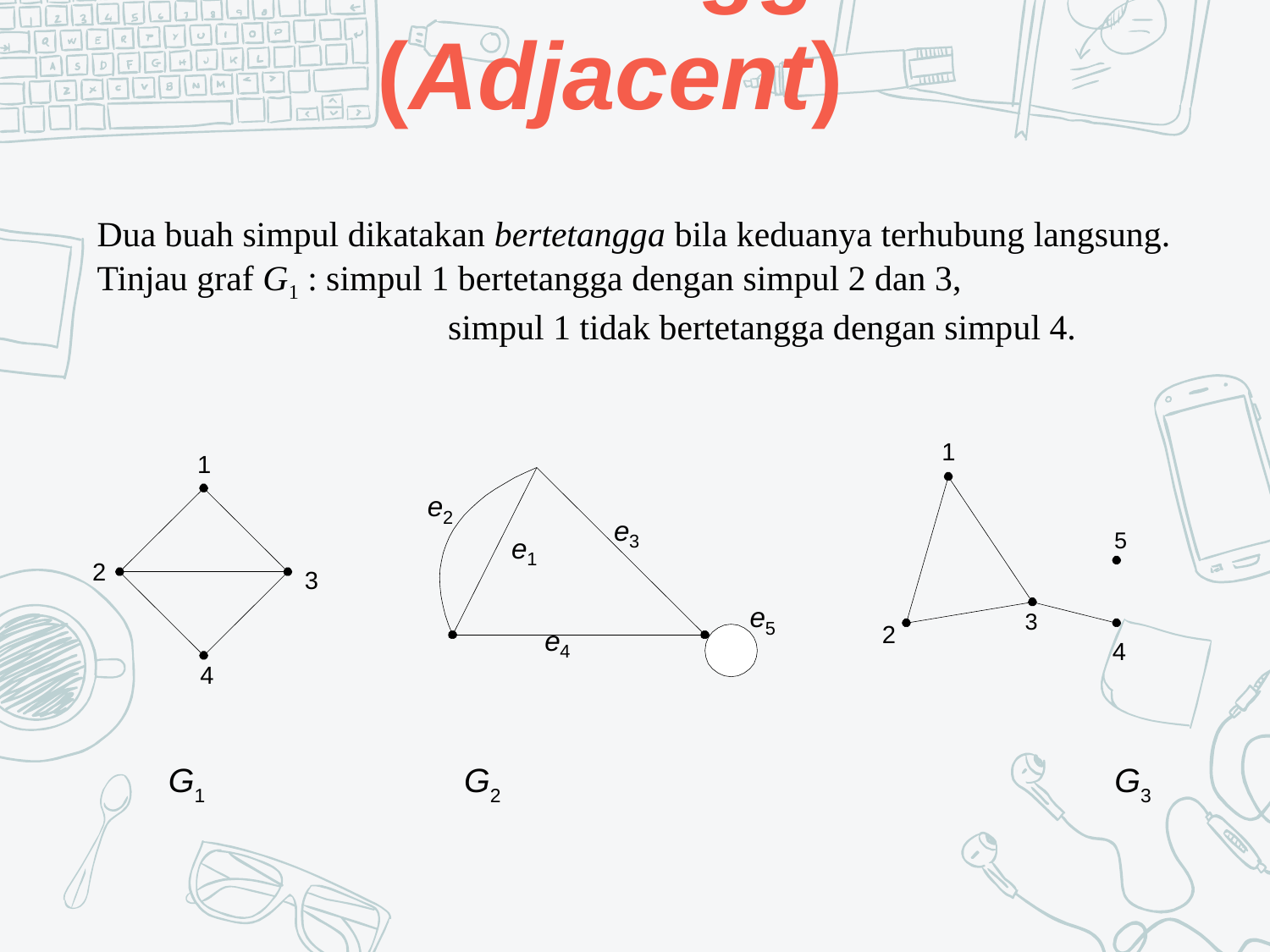

# 1. Ketetanggaan (Adjacent)
Dua buah simpul dikatakan bertetangga bila keduanya terhubung langsung.
Tinjau graf G1 : simpul 1 bertetangga dengan simpul 2 dan 3,
		   simpul 1 tidak bertetangga dengan simpul 4.
1
1

e
2
e
e
3
1
e
5
e

4

5

3

2
3
2
4
4

	          G1 	 	            G2 	 	 	 	       	G3